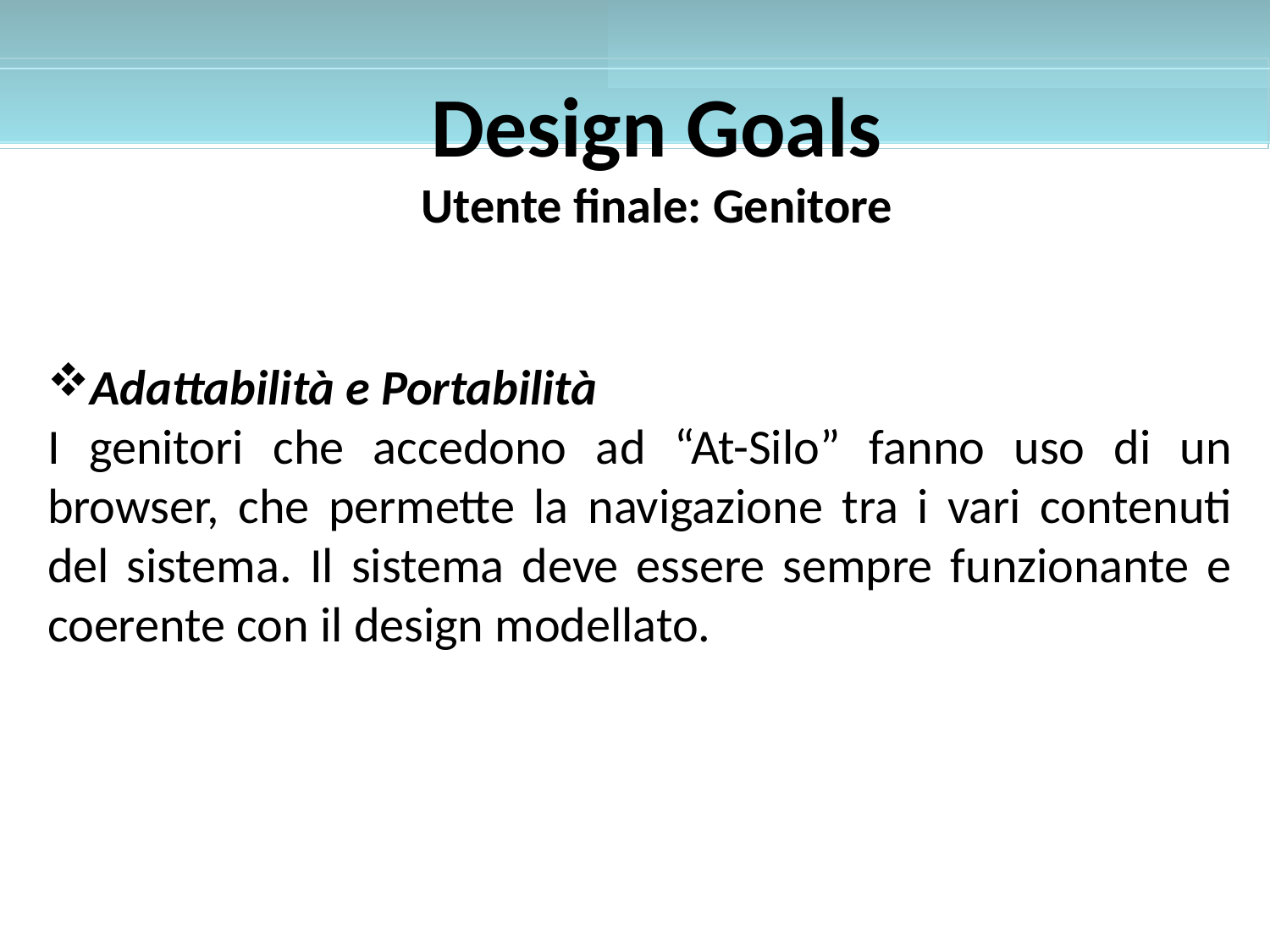

Design Goals
Utente finale: Genitore

Adattabilità e Portabilità
I genitori che accedono ad “At-Silo” fanno uso di un browser, che permette la navigazione tra i vari contenuti del sistema. Il sistema deve essere sempre funzionante e coerente con il design modellato.